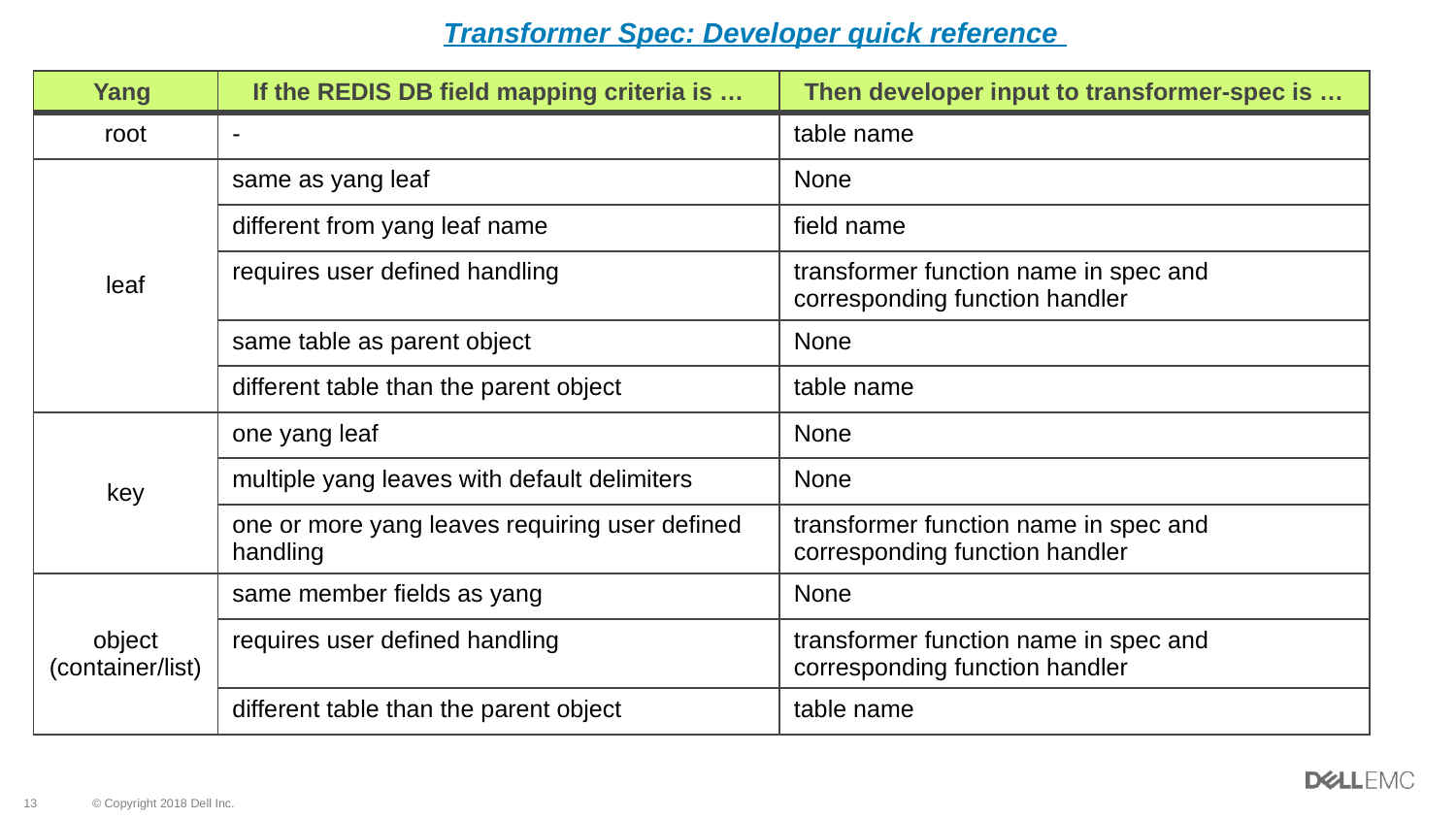

Transformer Spec: Developer quick reference
| Yang | If the REDIS DB field mapping criteria is … | Then developer input to transformer-spec is … |
| --- | --- | --- |
| root | - | table name |
| leaf | same as yang leaf | None |
|  | different from yang leaf name | field name |
|  | requires user defined handling | transformer function name in spec and corresponding function handler |
|  | same table as parent object | None |
|  | different table than the parent object | table name |
| key | one yang leaf | None |
|  | multiple yang leaves with default delimiters | None |
|  | one or more yang leaves requiring user defined handling | transformer function name in spec and corresponding function handler |
| object (container/list) | same member fields as yang | None |
|  | requires user defined handling | transformer function name in spec and corresponding function handler |
|  | different table than the parent object | table name |